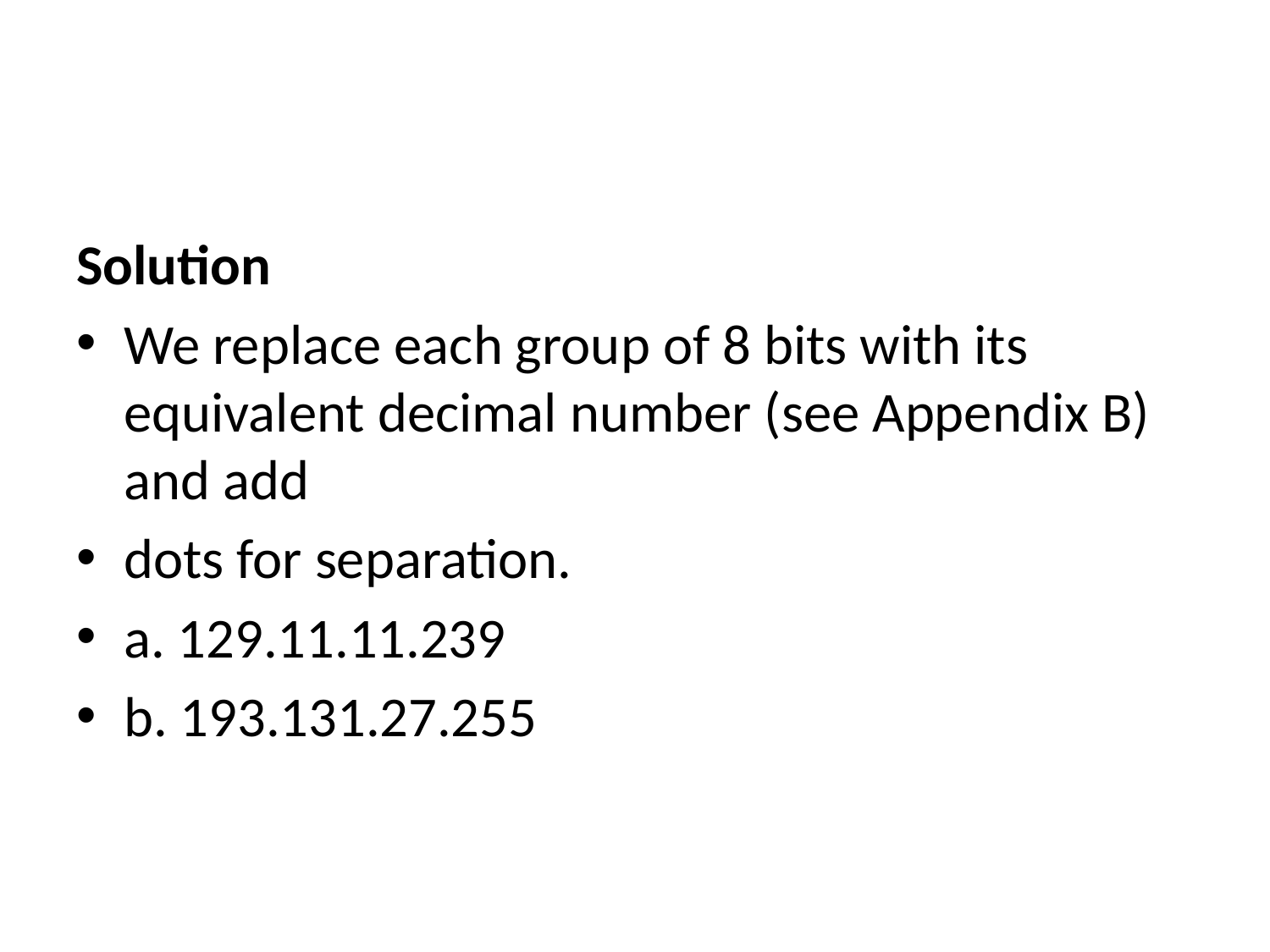

#
Solution
We replace each group of 8 bits with its equivalent decimal number (see Appendix B) and add
dots for separation.
a. 129.11.11.239
b. 193.131.27.255